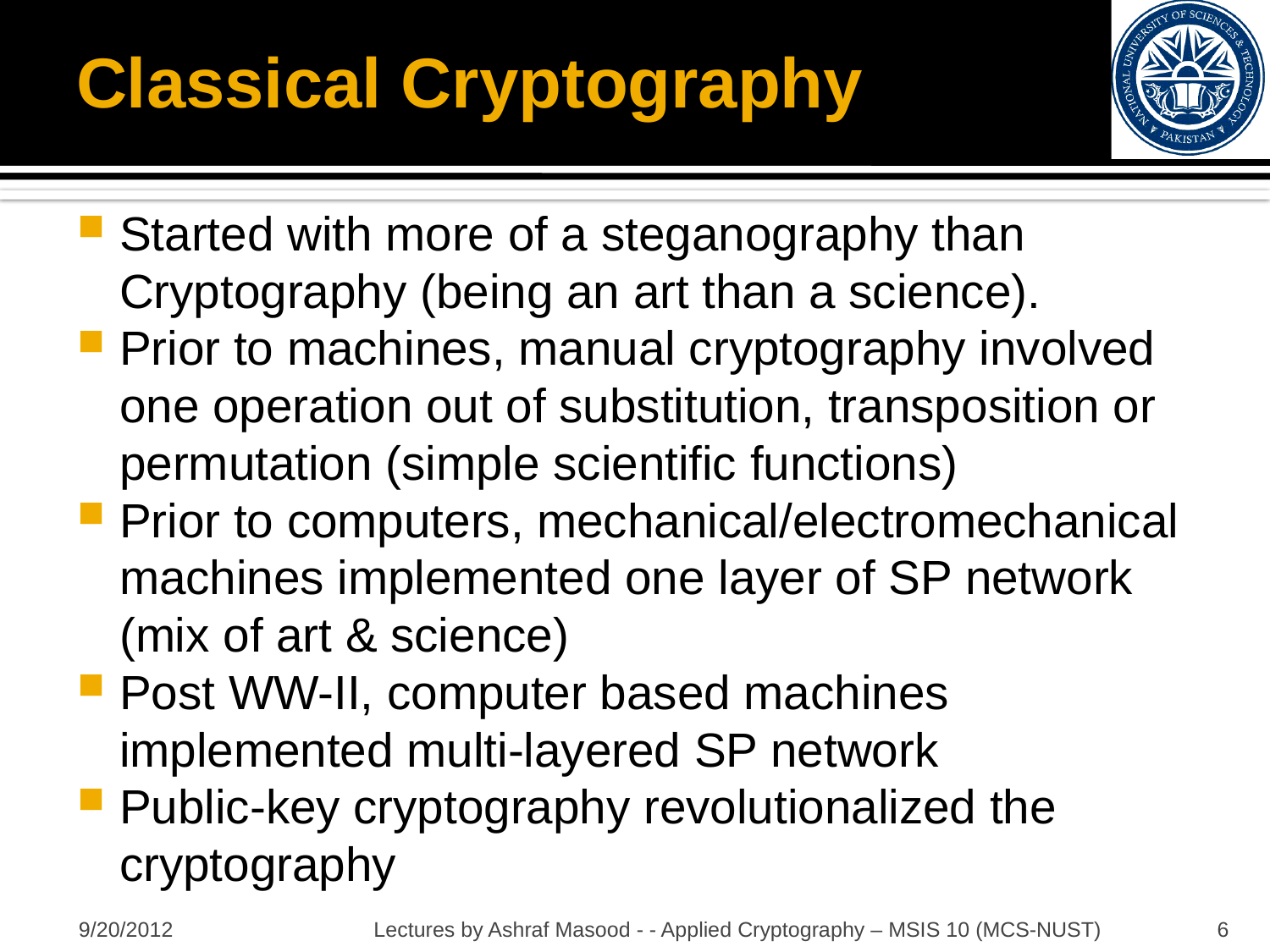

# Classical Cryptography
Started with more of a steganography than Cryptography (being an art than a science).
Prior to machines, manual cryptography involved one operation out of substitution, transposition or permutation (simple scientific functions)
Prior to computers, mechanical/electromechanical machines implemented one layer of SP network (mix of art & science)
Post WW-II, computer based machines implemented multi-layered SP network
Public-key cryptography revolutionalized the cryptography
9/20/2012
Lectures by Ashraf Masood - - Applied Cryptography – MSIS 10 (MCS-NUST)
6